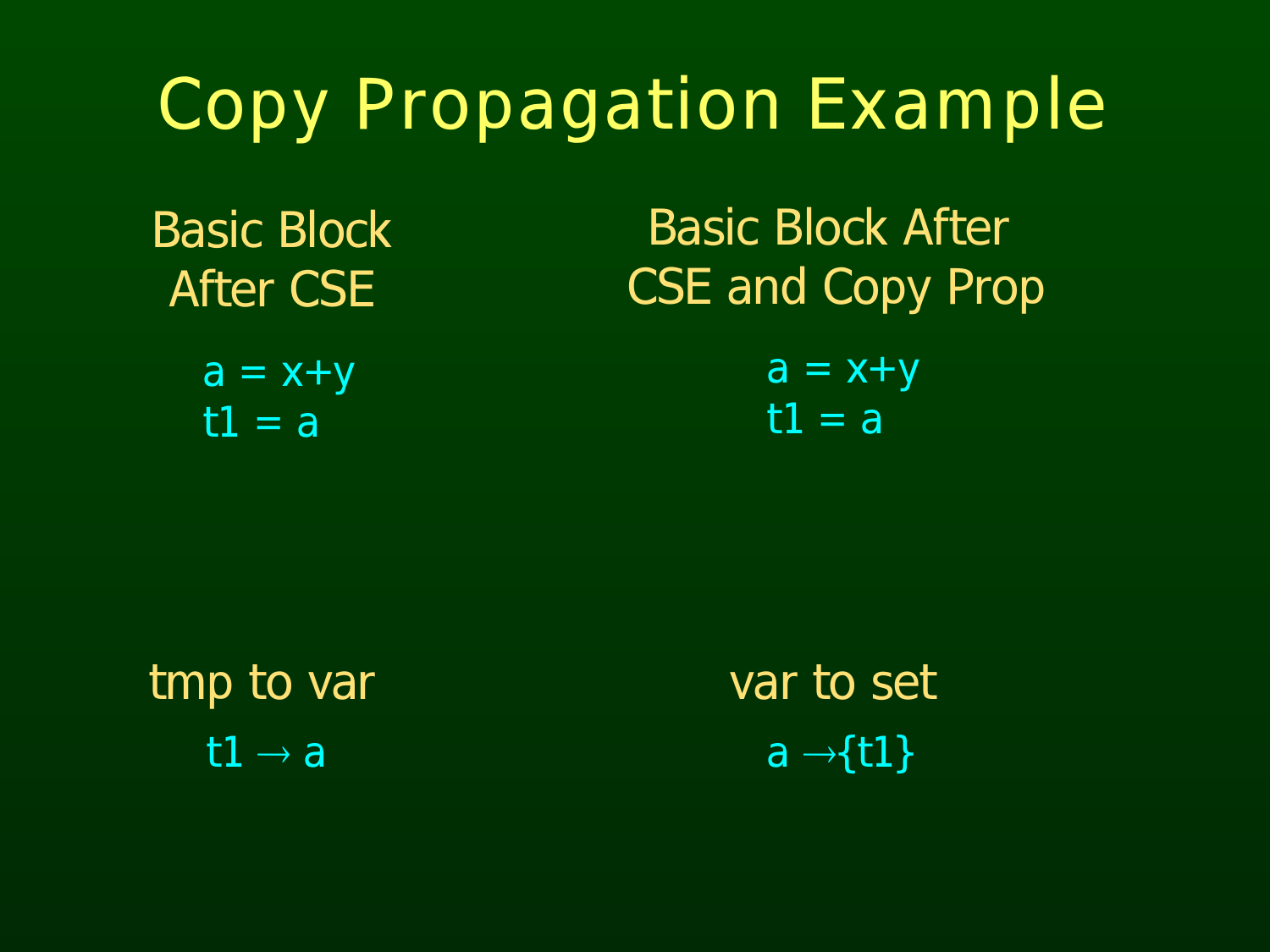

Copy Propagation Example
Basic Block After
CSE and Copy Prop
Basic Block
After CSE
a = x+y
t1 = a
a = x+y
t1 = a
tmp to var
var to set
t1 → a
a →{t1}